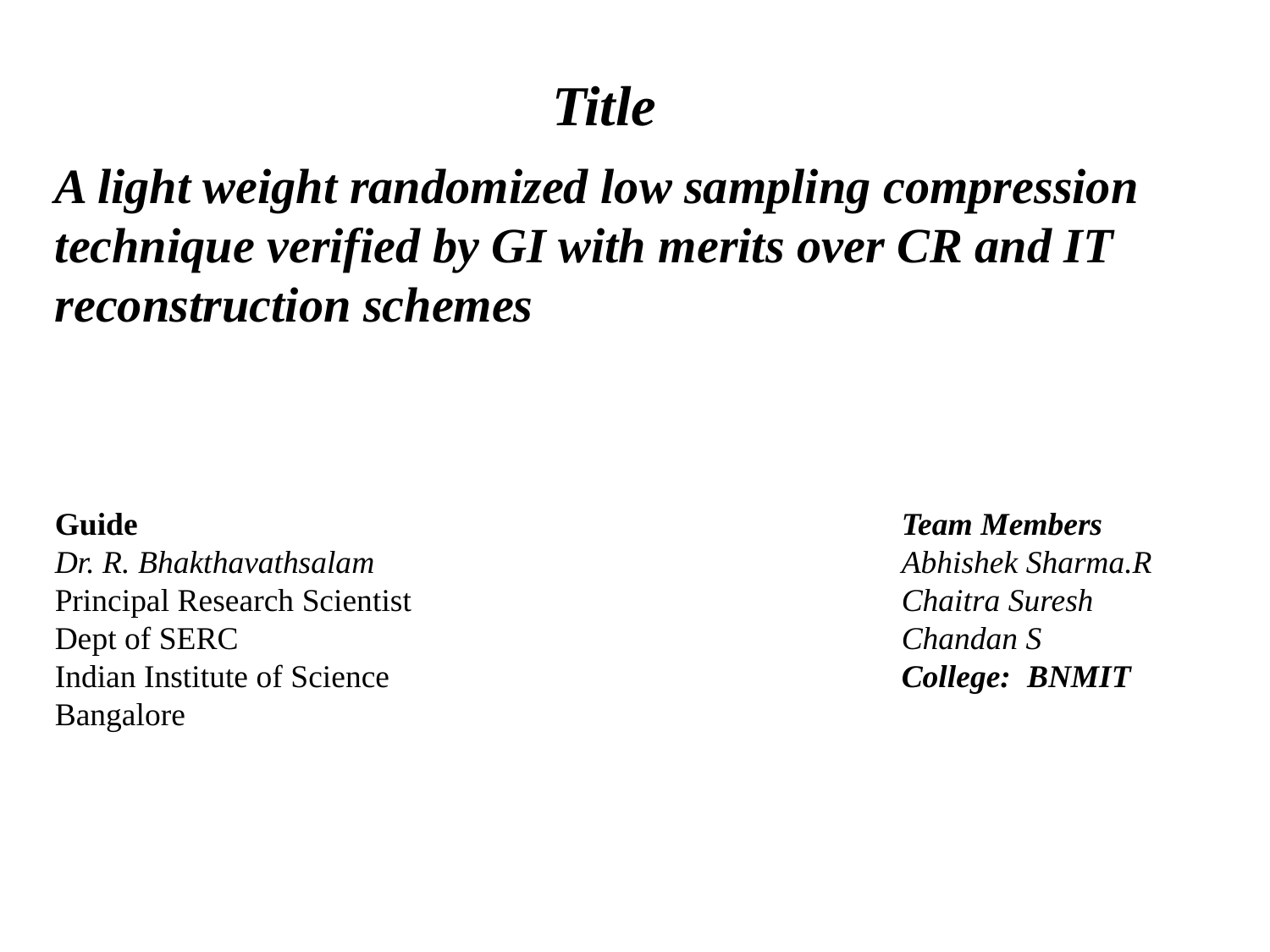

Title
A light weight randomized low sampling compression technique verified by GI with merits over CR and IT reconstruction schemes

Guide
Dr. R. Bhakthavathsalam
Principal Research Scientist
Dept of SERC
Indian Institute of Science
Bangalore

Team Members
Abhishek Sharma.R
Chaitra Suresh
Chandan S
College:  BNMIT